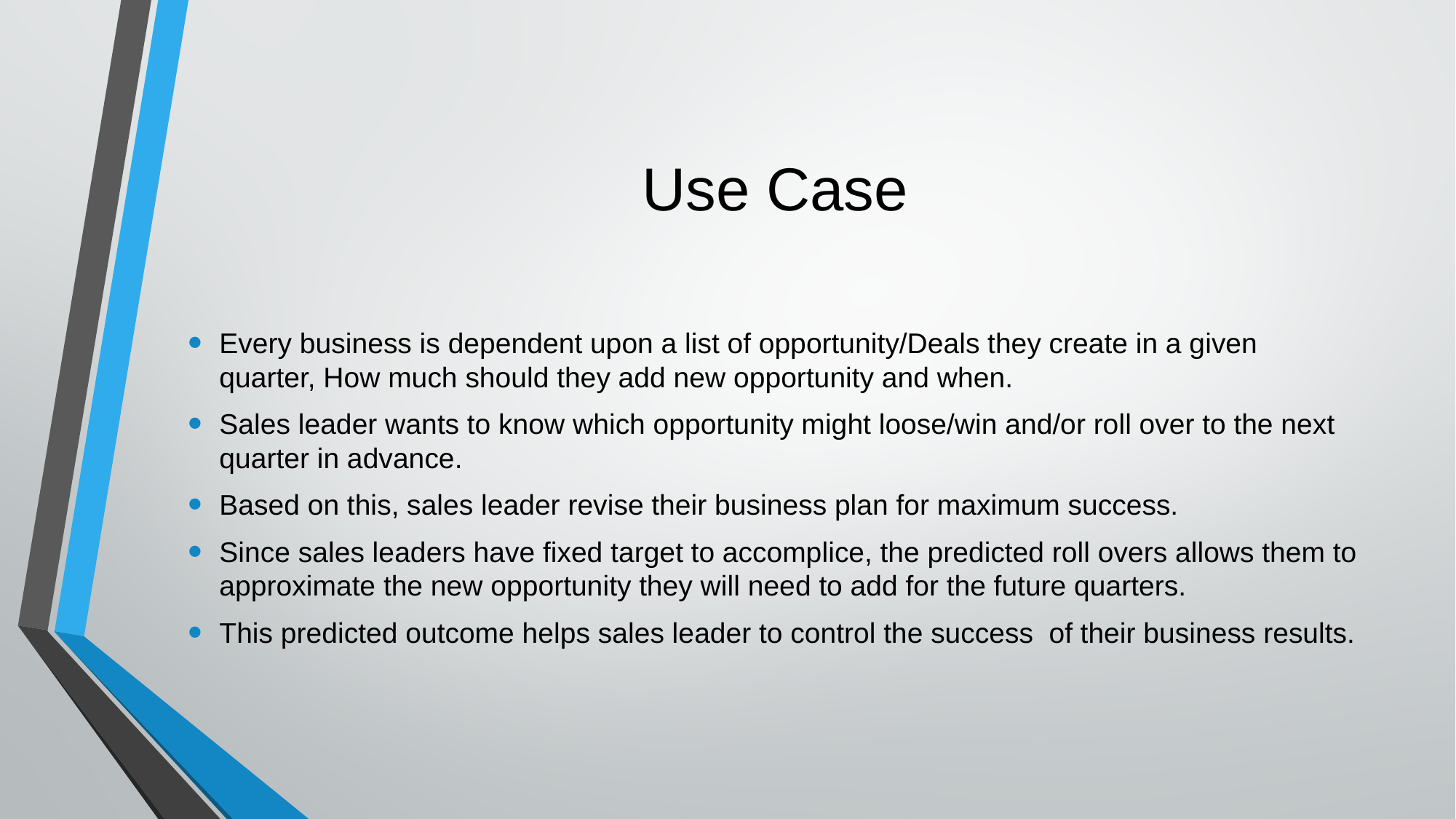

# Use Case

Every business is dependent upon a list of opportunity/Deals they create in a given quarter, How much should they add new opportunity and when.
Sales leader wants to know which opportunity might loose/win and/or roll over to the next quarter in advance.
Based on this, sales leader revise their business plan for maximum success.
Since sales leaders have fixed target to accomplice, the predicted roll overs allows them to approximate the new opportunity they will need to add for the future quarters.
This predicted outcome helps sales leader to control the success  of their business results.